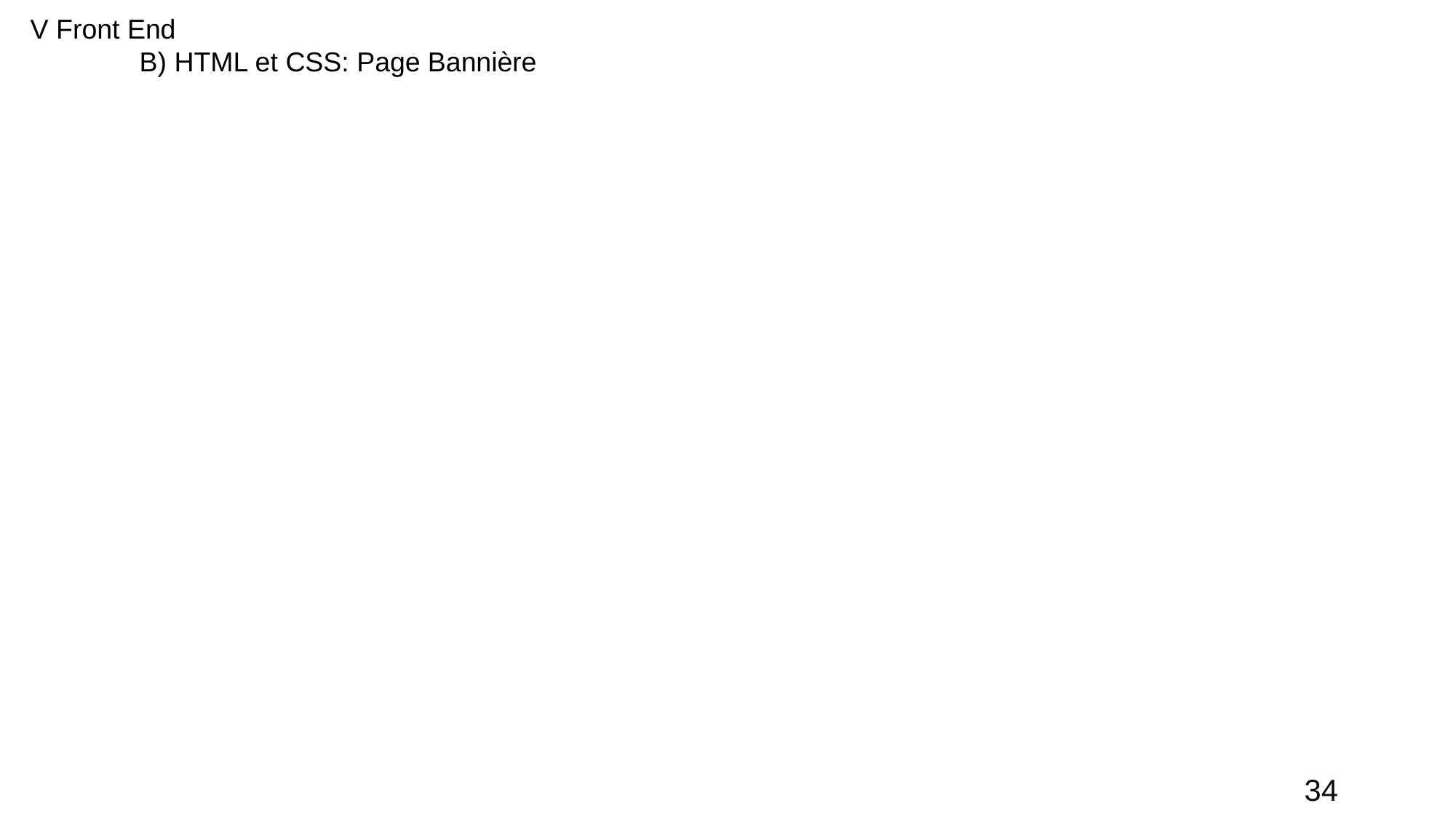

V Front End
	B) HTML et CSS: Page Bannière
34